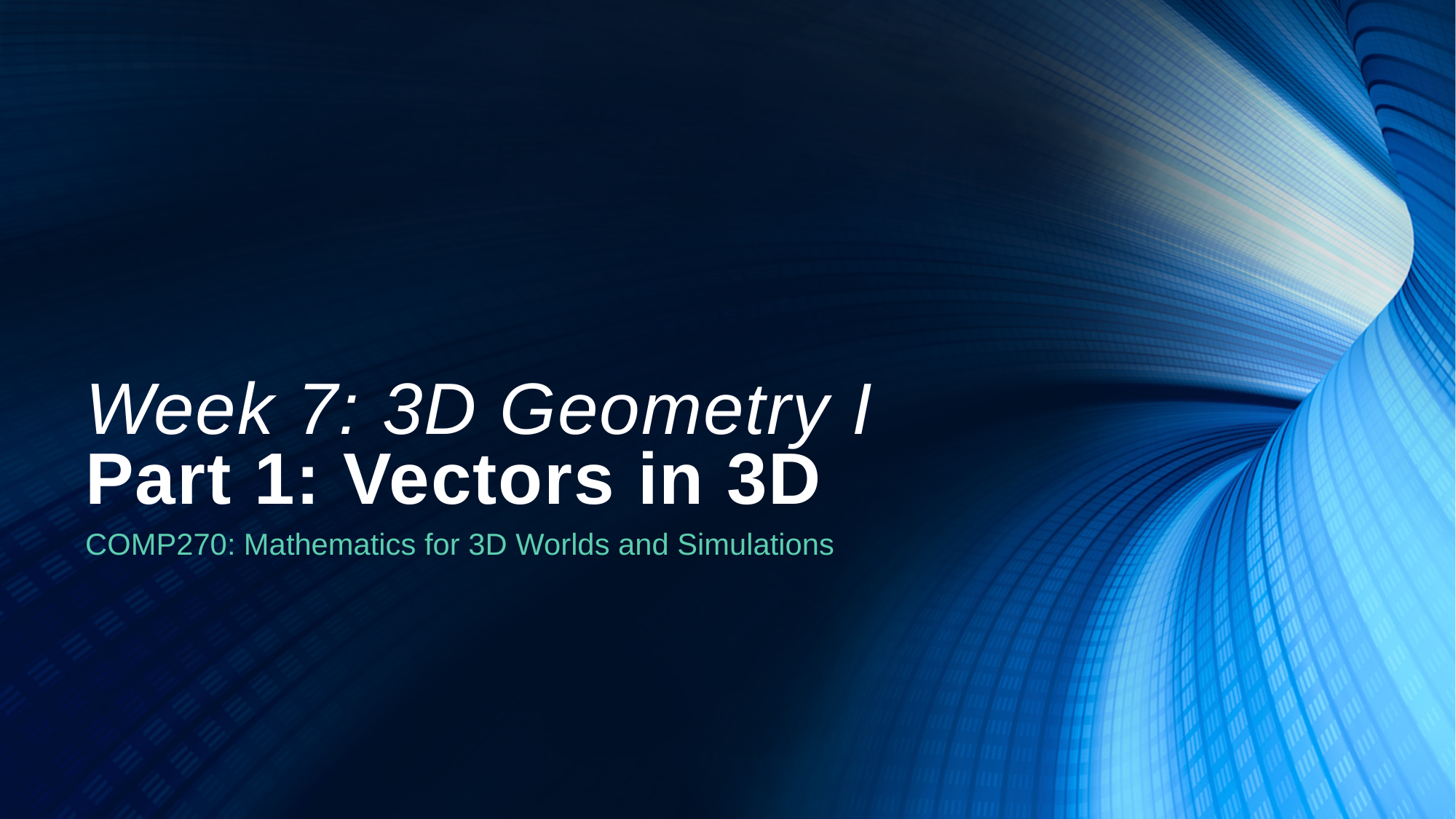

# Week 7: 3D Geometry I Part 1: Vectors in 3D
COMP270: Mathematics for 3D Worlds and Simulations